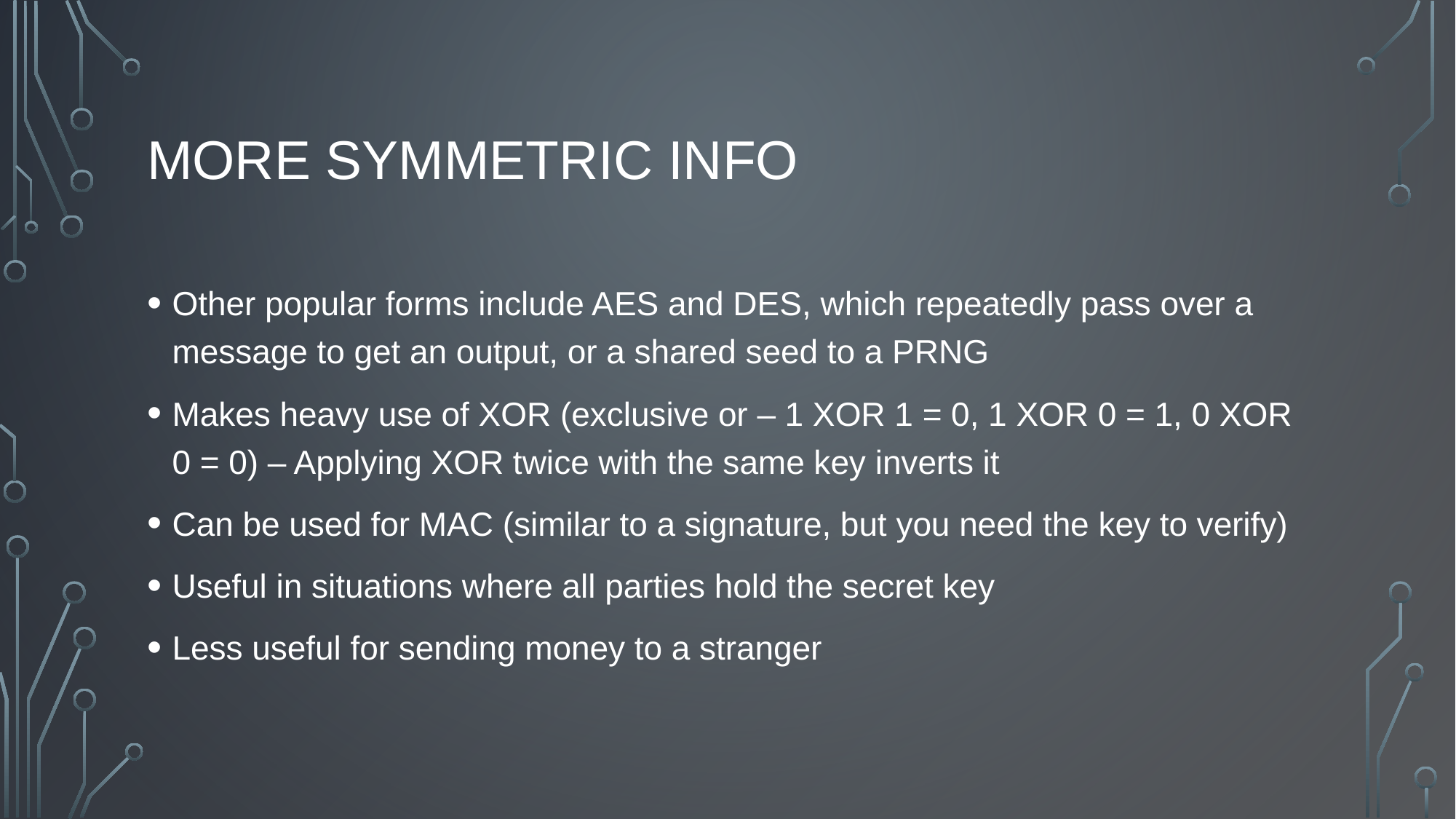

# More Symmetric Info
Other popular forms include AES and DES, which repeatedly pass over a message to get an output, or a shared seed to a PRNG
Makes heavy use of XOR (exclusive or – 1 XOR 1 = 0, 1 XOR 0 = 1, 0 XOR 0 = 0) – Applying XOR twice with the same key inverts it
Can be used for MAC (similar to a signature, but you need the key to verify)
Useful in situations where all parties hold the secret key
Less useful for sending money to a stranger